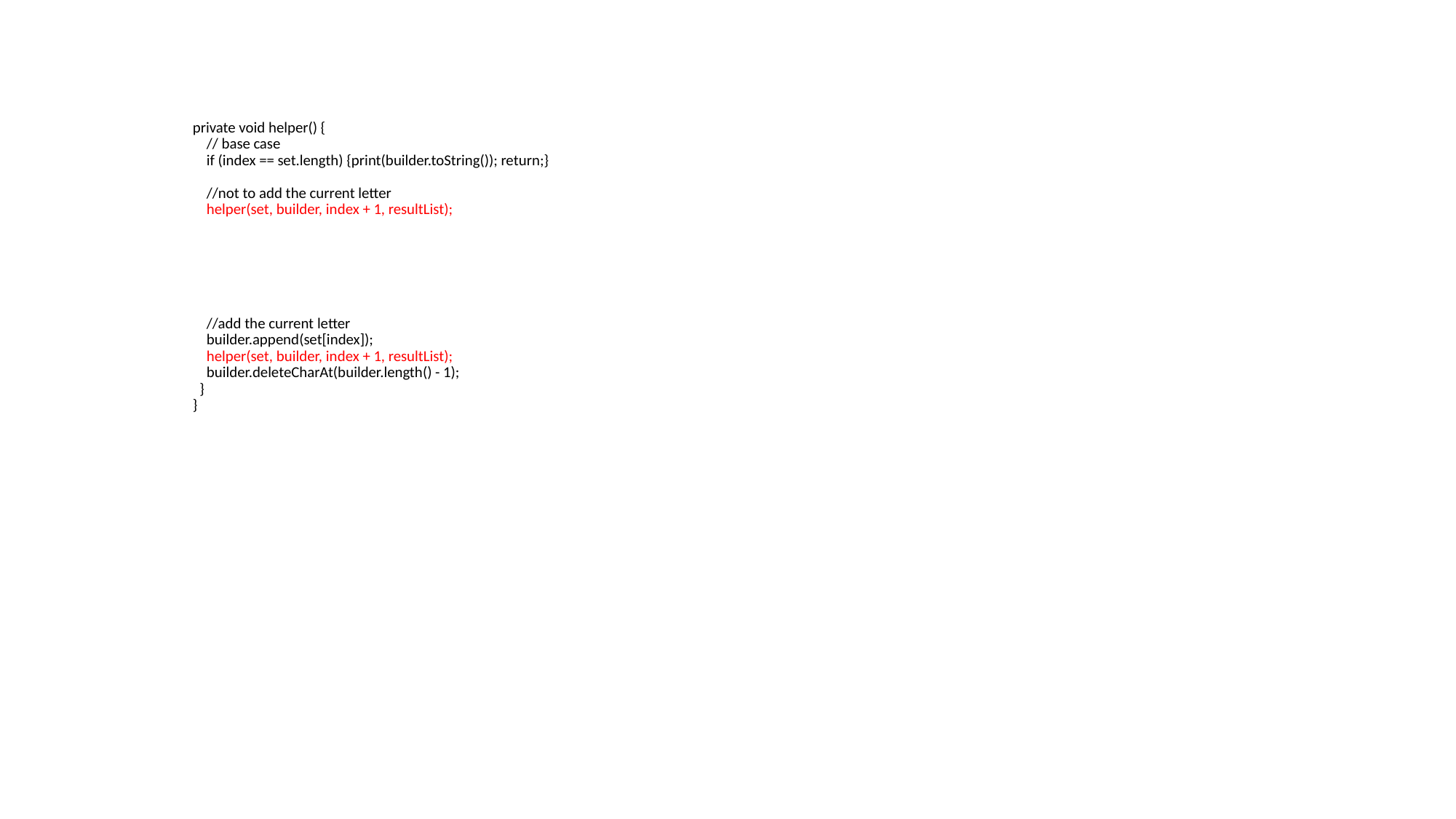

# private void helper() { // base case if (index == set.length) {print(builder.toString()); return;} //not to add the current letter helper(set, builder, index + 1, resultList); //add the current letter builder.append(set[index]); helper(set, builder, index + 1, resultList); builder.deleteCharAt(builder.length() - 1); } }